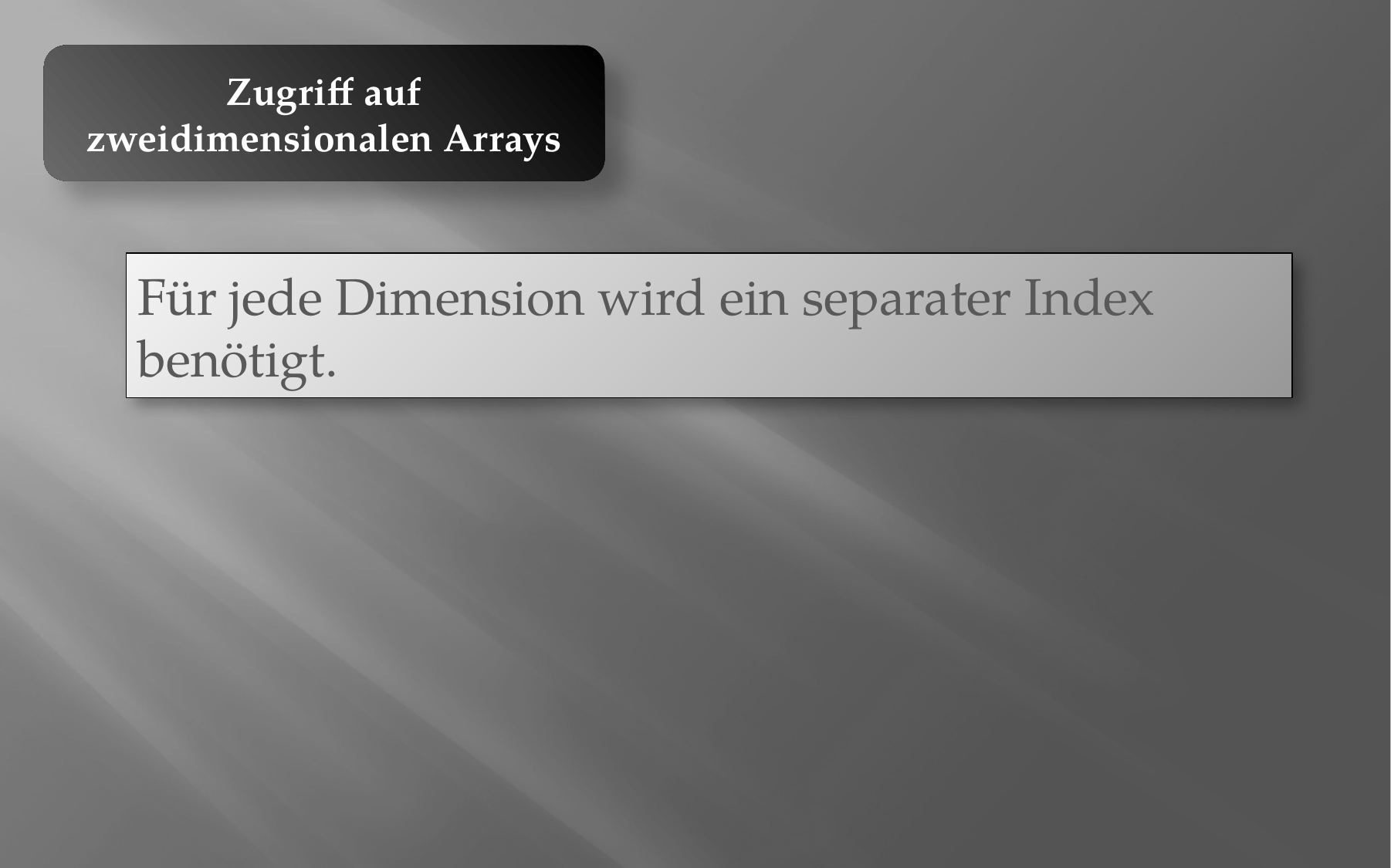

Zugriff auf zweidimensionalen Arrays
Für jede Dimension wird ein separater Index benötigt.